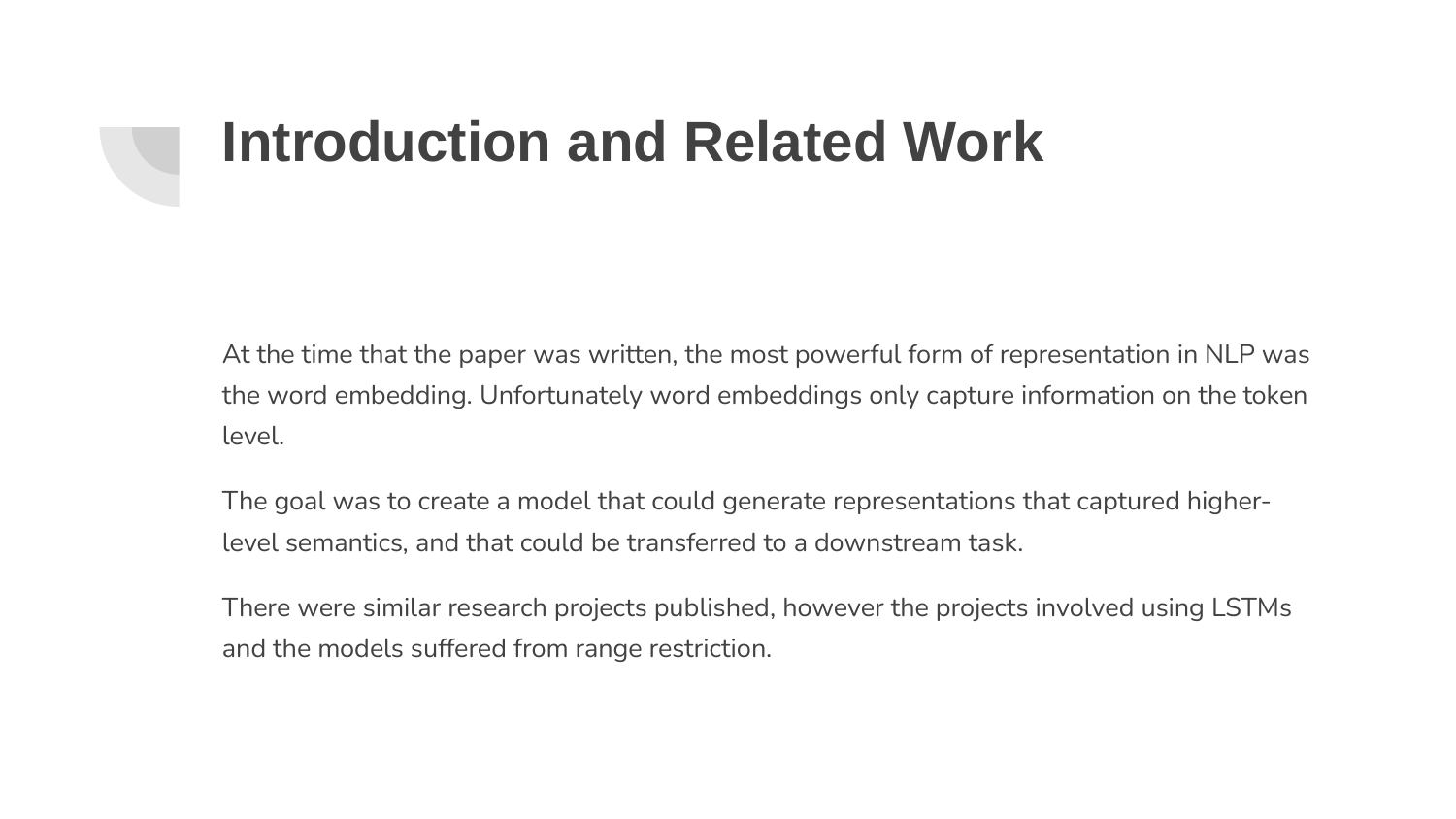

# Introduction and Related Work
At the time that the paper was written, the most powerful form of representation in NLP was the word embedding. Unfortunately word embeddings only capture information on the token level.
The goal was to create a model that could generate representations that captured higher-level semantics, and that could be transferred to a downstream task.
There were similar research projects published, however the projects involved using LSTMs and the models suffered from range restriction.